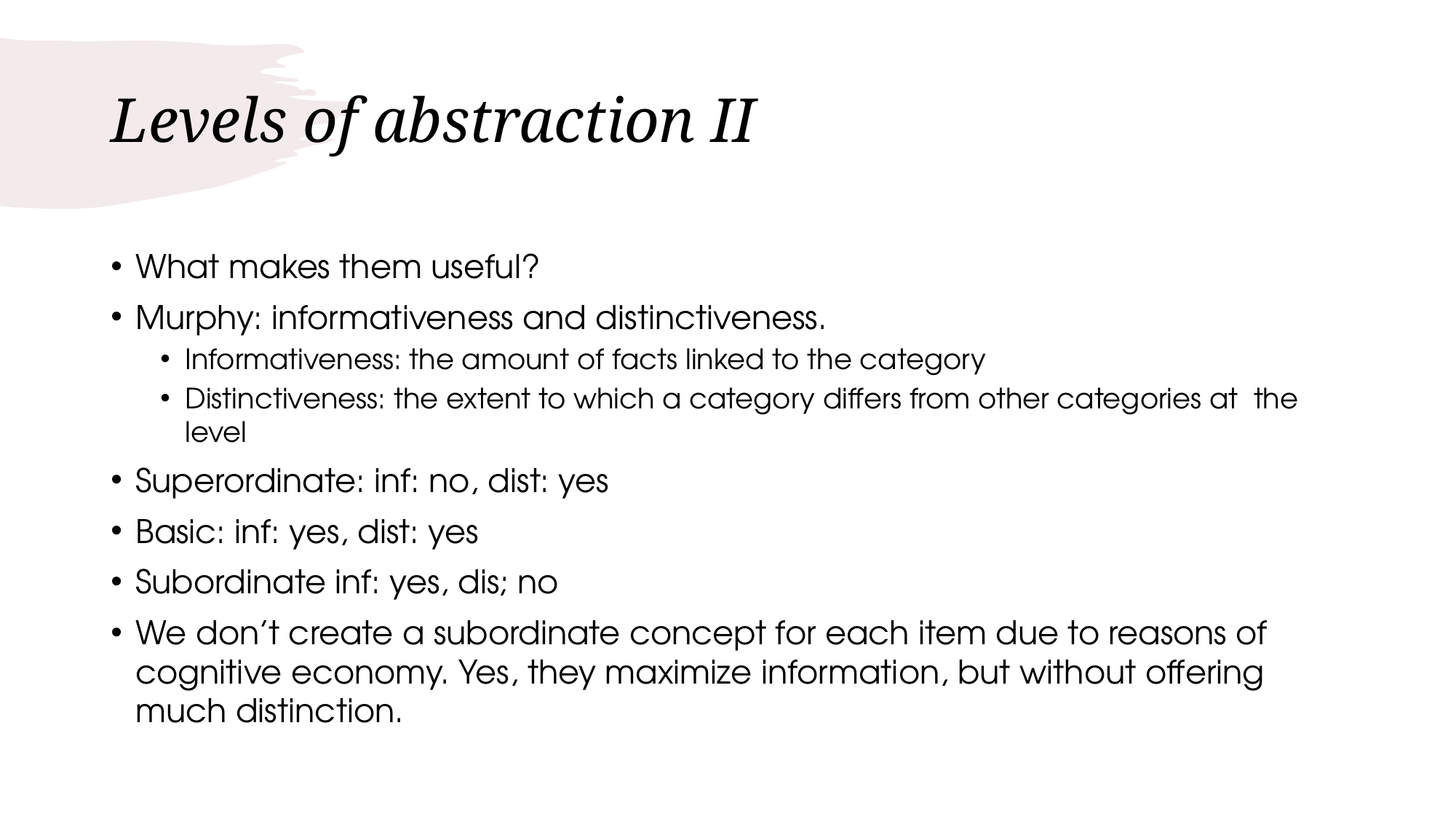

# Levels of abstraction II
What makes them useful?
Murphy: informativeness and distinctiveness.
Informativeness: the amount of facts linked to the category
Distinctiveness: the extent to which a category differs from other categories at  the level
Superordinate: inf: no, dist: yes
Basic: inf: yes, dist: yes
Subordinate inf: yes, dis; no
We don’t create a subordinate concept for each item due to reasons of cognitive economy. Yes, they maximize information, but without offering much distinction.